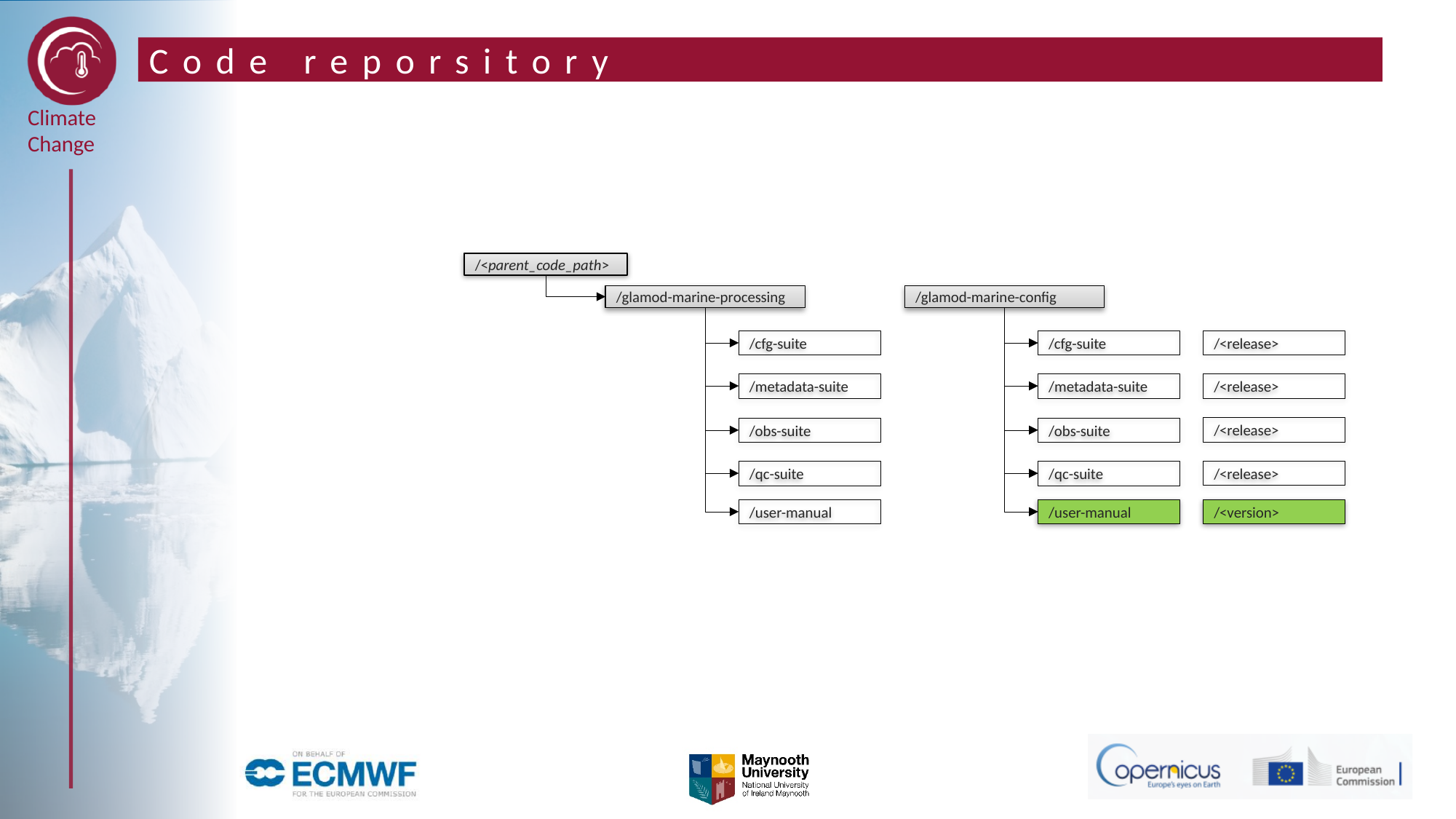

# Code reporsitory
/<parent_code_path>
/glamod-marine-processing
/glamod-marine-config
/<release>
/cfg-suite
/cfg-suite
/metadata-suite
/metadata-suite
/<release>
/<release>
/obs-suite
/obs-suite
/<release>
/qc-suite
/qc-suite
/<version>
/user-manual
/user-manual